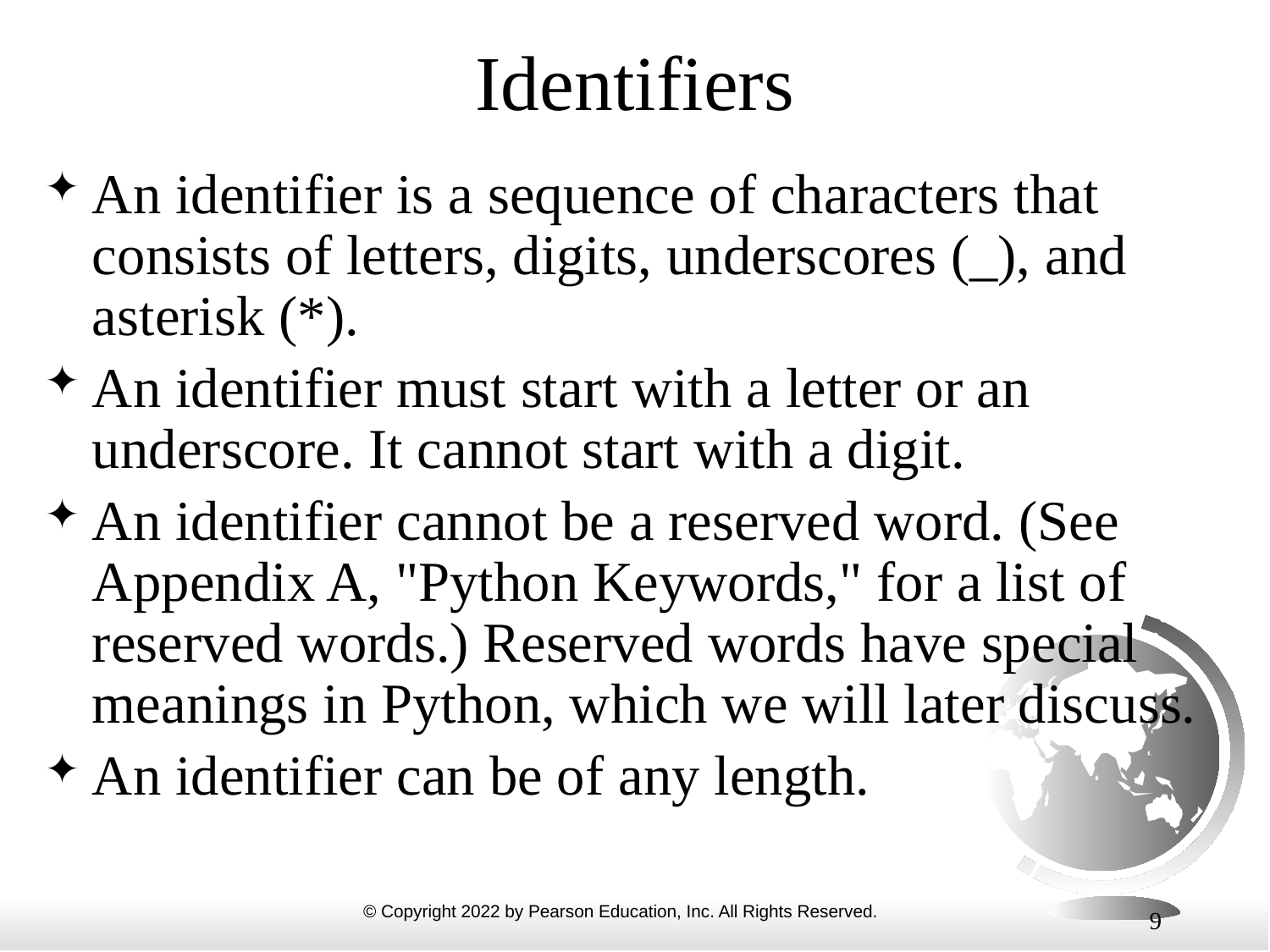

# Identifiers
An identifier is a sequence of characters that consists of letters, digits, underscores (_), and asterisk (*).
An identifier must start with a letter or an underscore. It cannot start with a digit.
An identifier cannot be a reserved word. (See Appendix A, "Python Keywords," for a list of reserved words.) Reserved words have special meanings in Python, which we will later discuss.
An identifier can be of any length.
9